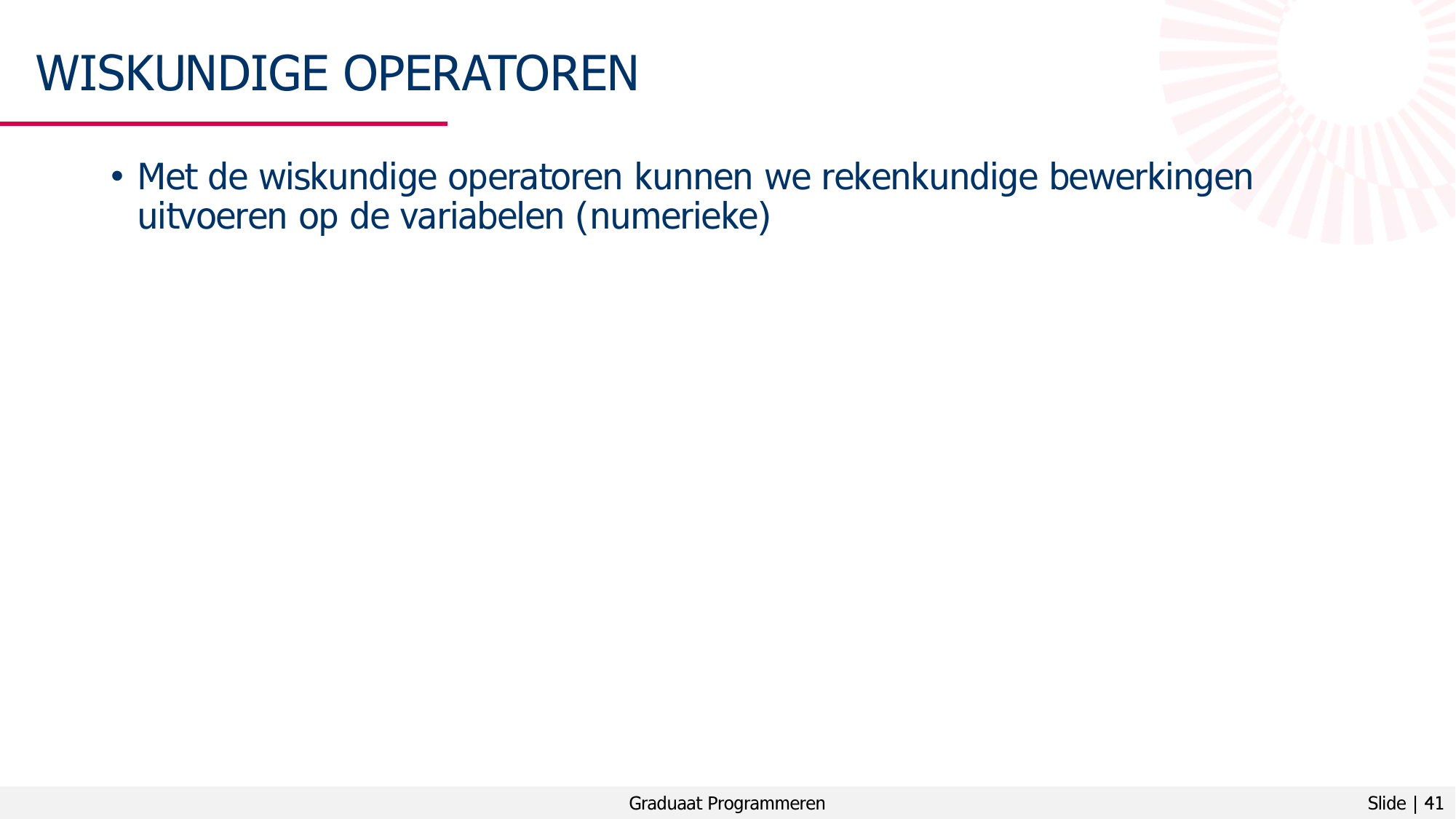

# Wiskundige operatoren
Met de wiskundige operatoren kunnen we rekenkundige bewerkingen uitvoeren op de variabelen (numerieke)